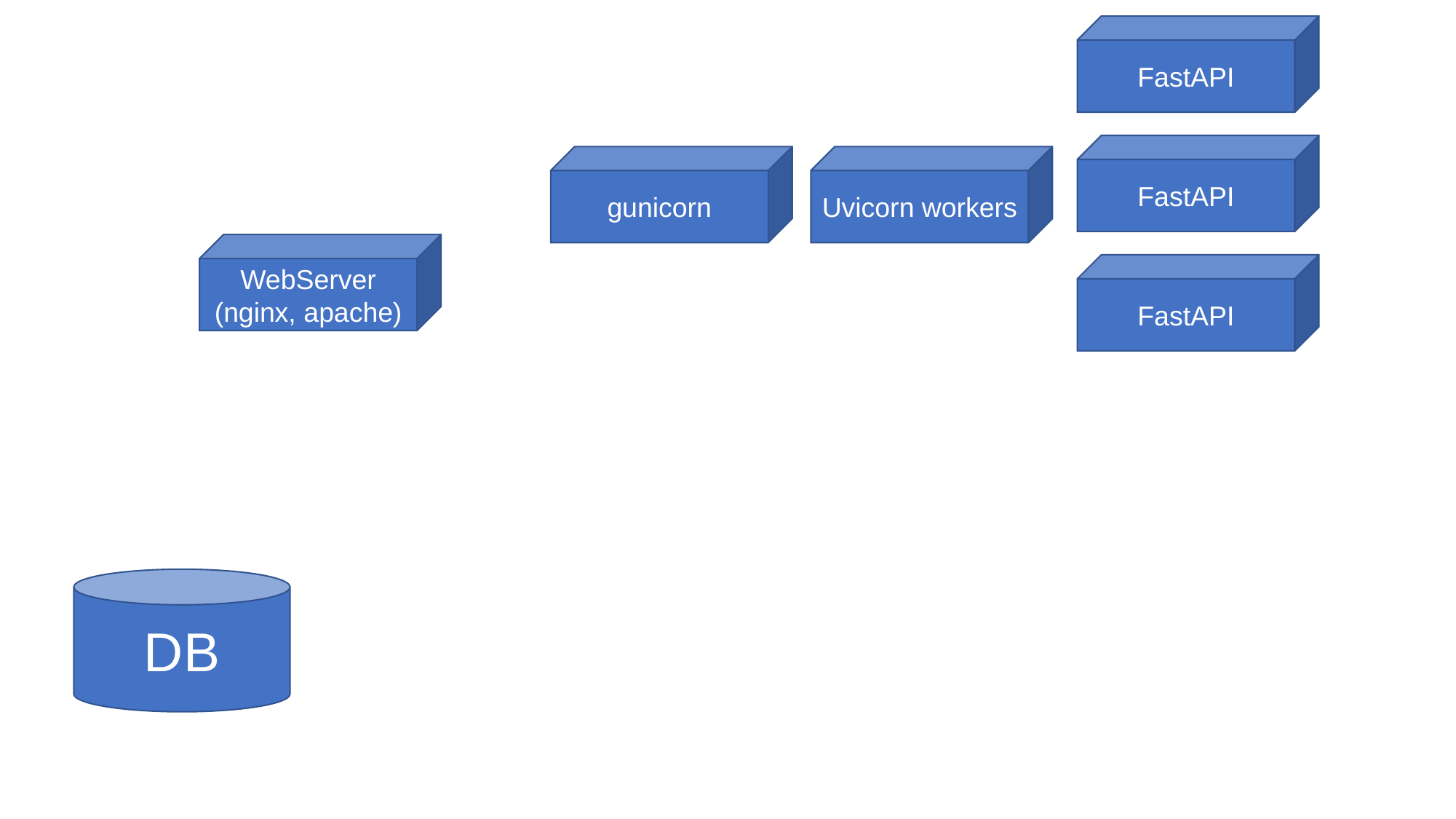

FastAPI
FastAPI
gunicorn
Uvicorn workers
WebServer
(nginx, apache)
FastAPI
DB